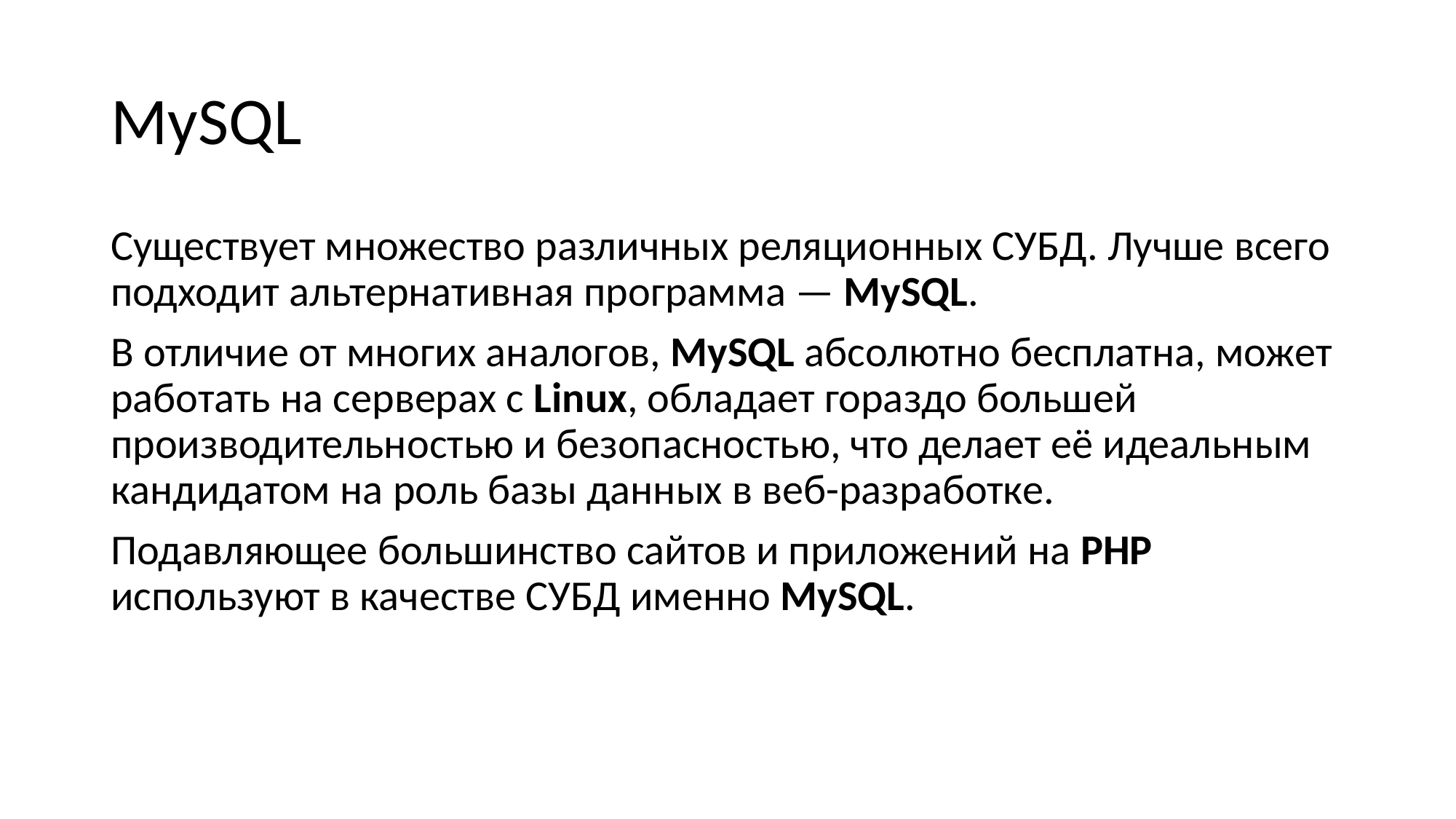

# MySQL
Существует множество различных реляционных СУБД. Лучше всего подходит альтернативная программа — MySQL.
В отличие от многих аналогов, MySQL абсолютно бесплатна, может работать на серверах с Linux, обладает гораздо большей производительностью и безопасностью, что делает её идеальным кандидатом на роль базы данных в веб-разработке.
Подавляющее большинство сайтов и приложений на PHP используют в качестве СУБД именно MySQL.